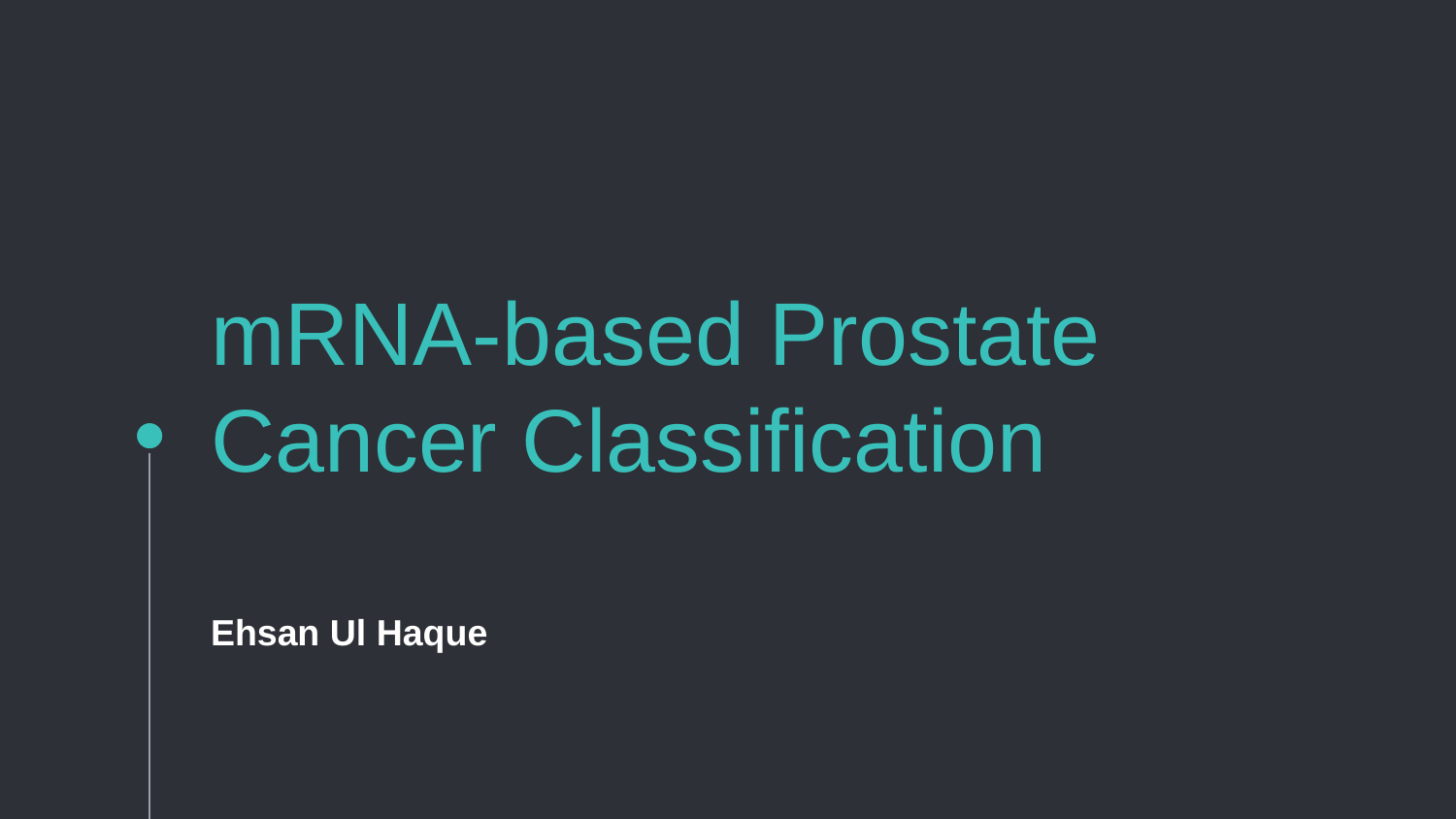

# mRNA-based Prostate Cancer Classification
Ehsan Ul Haque